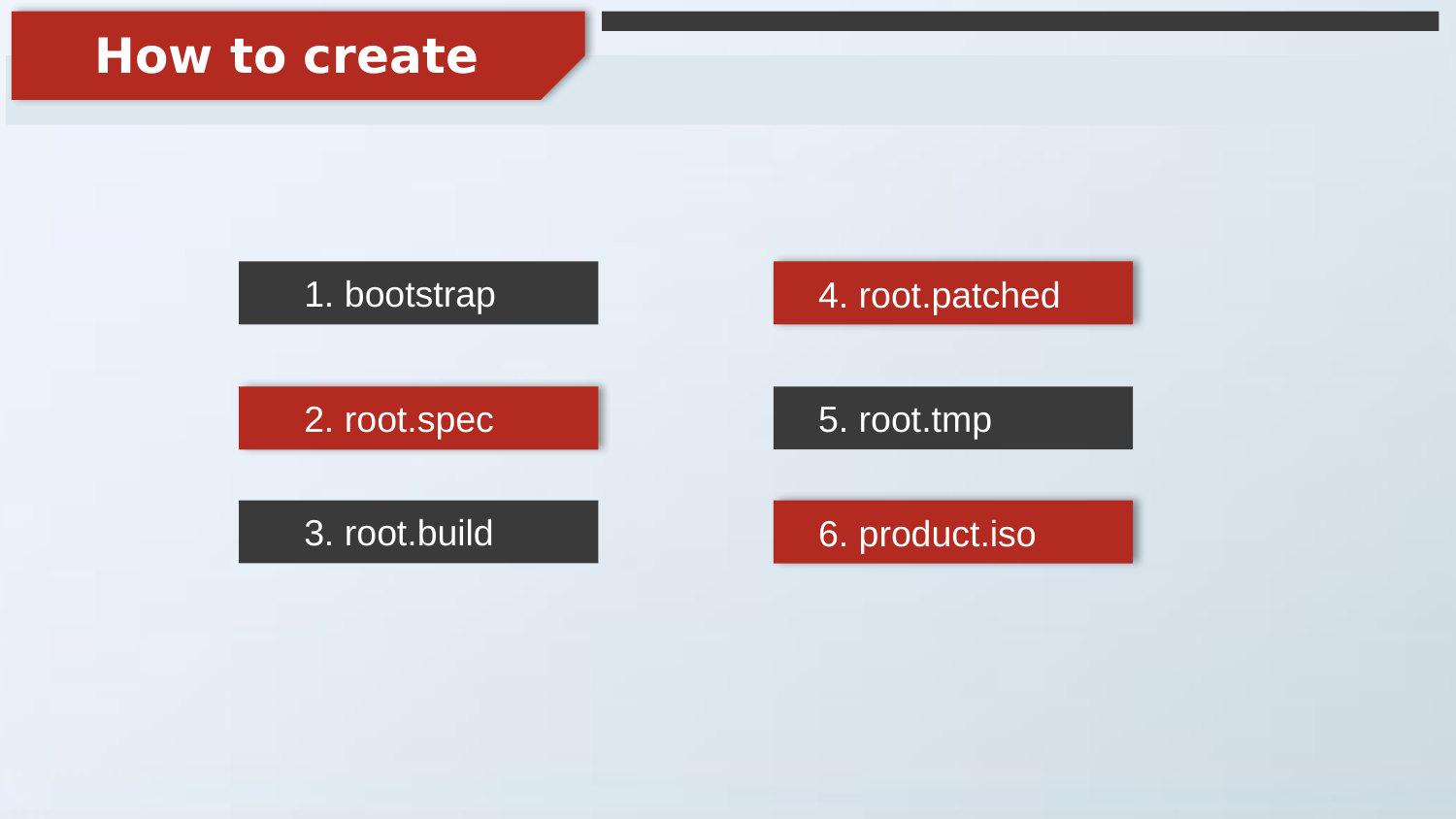

How to create

     1. bootstrap
   4. root.patched
     2. root.spec
   5. root.tmp
     3. root.build
   6. product.iso